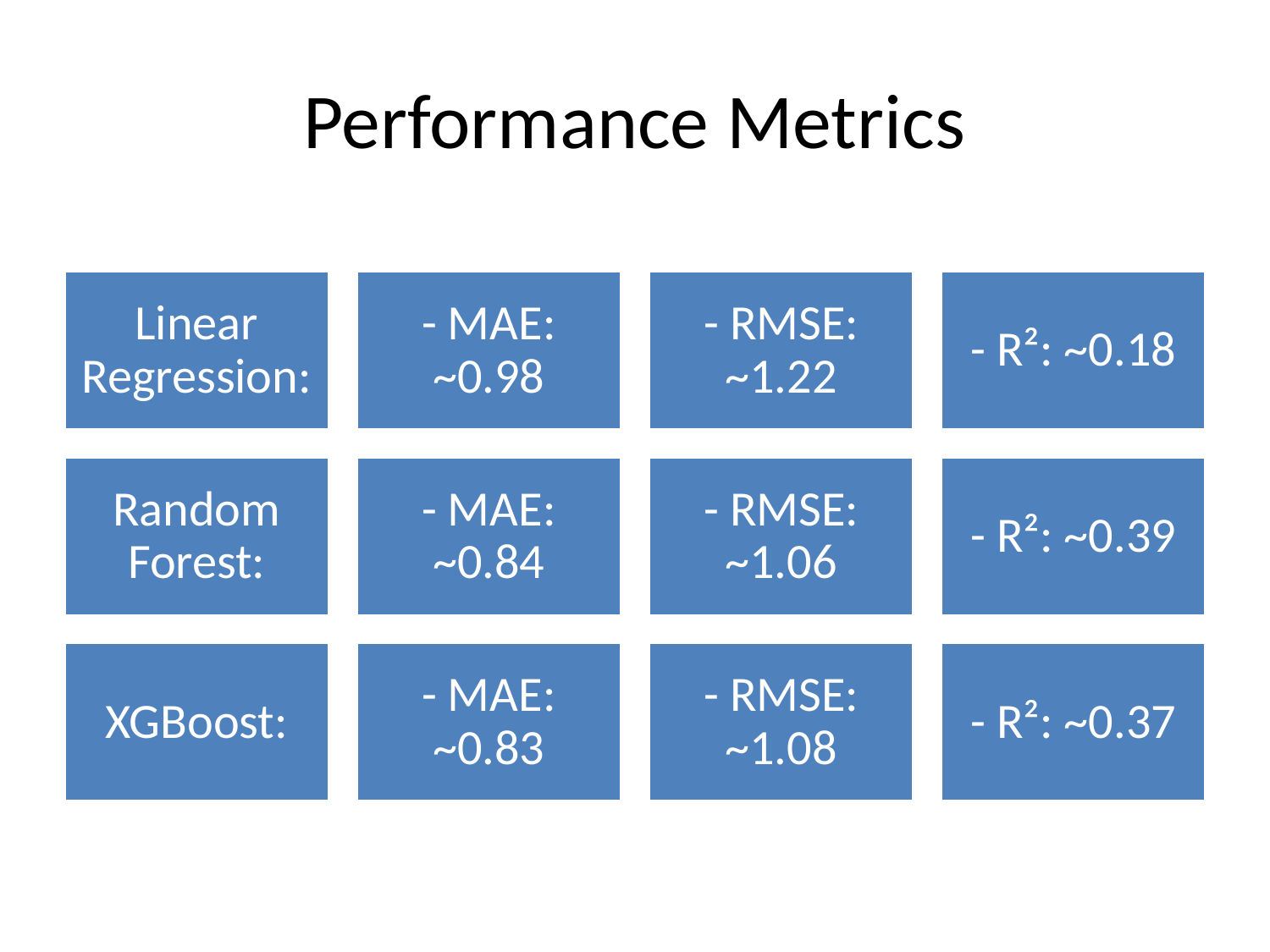

# Performance Metrics
Linear Regression:
- MAE: ~0.98
- RMSE: ~1.22
- R²: ~0.18
Random Forest:
- MAE: ~0.84
- RMSE: ~1.06
- R²: ~0.39
XGBoost:
- MAE: ~0.83
- RMSE: ~1.08
- R²: ~0.37